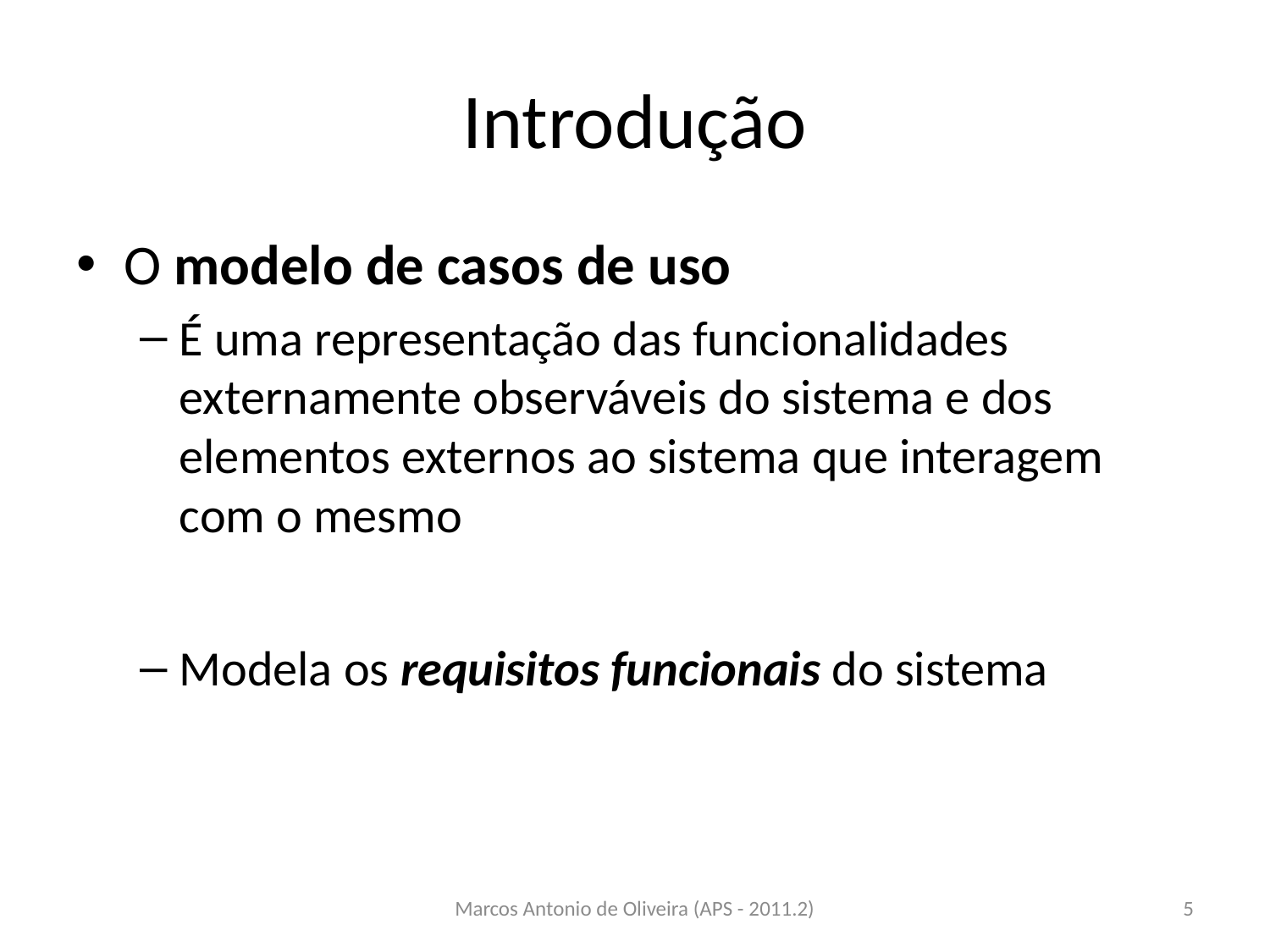

# Introdução
O modelo de casos de uso
É uma representação das funcionalidades externamente observáveis do sistema e dos elementos externos ao sistema que interagem com o mesmo

Modela os requisitos funcionais do sistema

Marcos Antonio de Oliveira (APS - 2011.2)
5